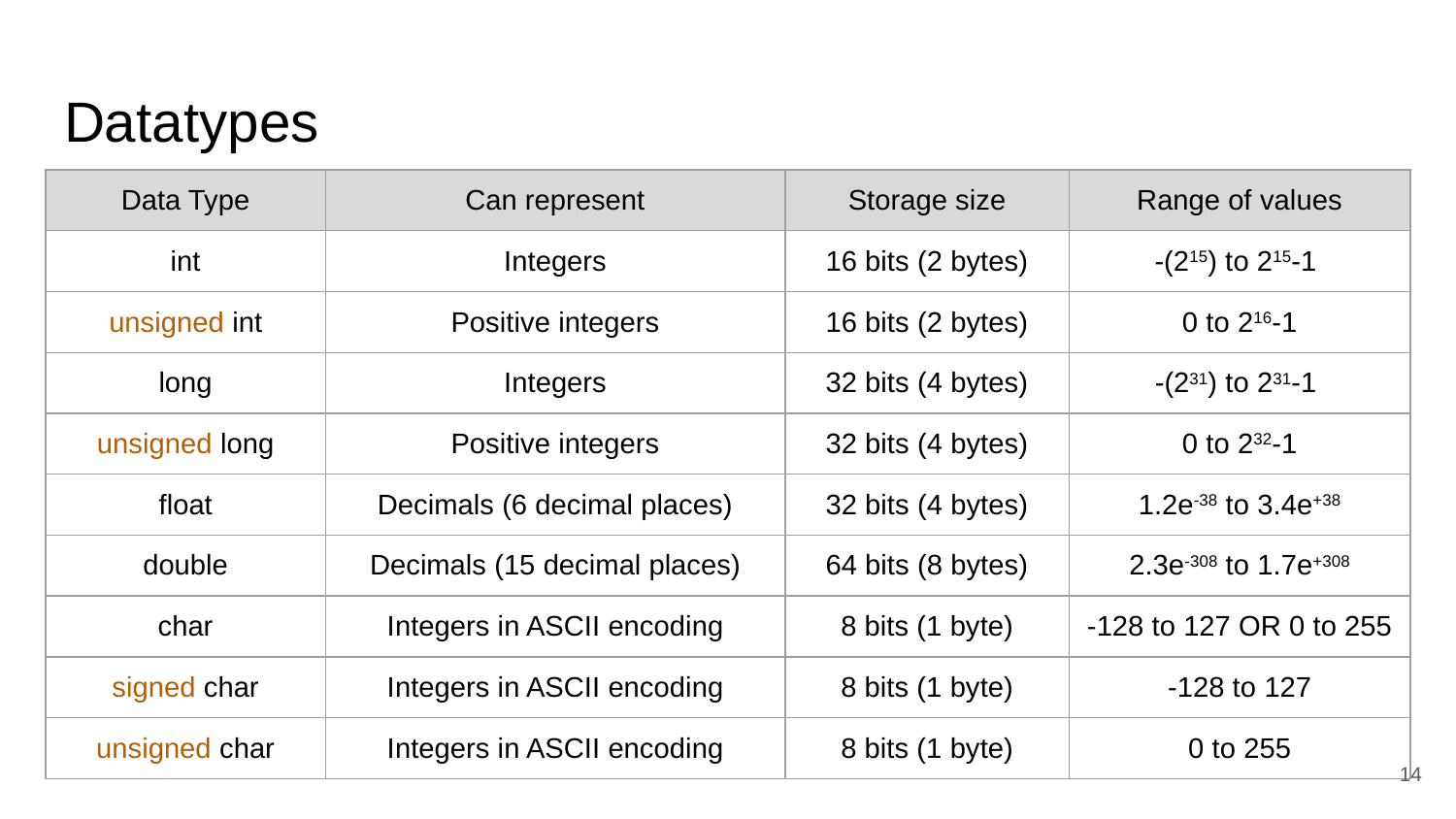

# Datatypes
| Data Type | Can represent | Storage size | Range of values |
| --- | --- | --- | --- |
| int | Integers | 16 bits (2 bytes) | -(215) to 215-1 |
| unsigned int | Positive integers | 16 bits (2 bytes) | 0 to 216-1 |
| long | Integers | 32 bits (4 bytes) | -(231) to 231-1 |
| unsigned long | Positive integers | 32 bits (4 bytes) | 0 to 232-1 |
| float | Decimals (6 decimal places) | 32 bits (4 bytes) | 1.2e-38 to 3.4e+38 |
| double | Decimals (15 decimal places) | 64 bits (8 bytes) | 2.3e-308 to 1.7e+308 |
| char | Integers in ASCII encoding | 8 bits (1 byte) | -128 to 127 OR 0 to 255 |
| signed char | Integers in ASCII encoding | 8 bits (1 byte) | -128 to 127 |
| unsigned char | Integers in ASCII encoding | 8 bits (1 byte) | 0 to 255 |
14